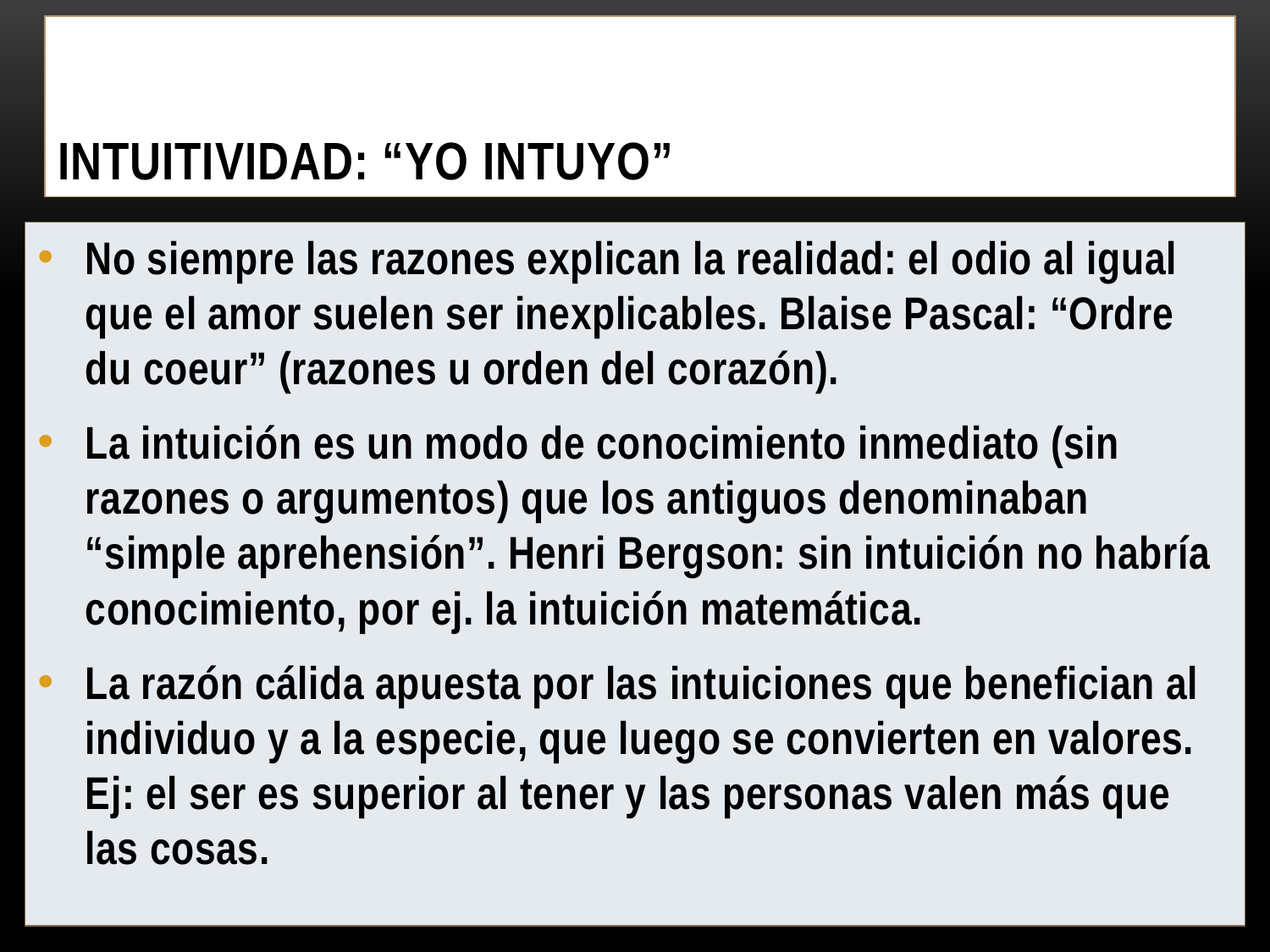

# Intuitividad: “yo intuyo”
No siempre las razones explican la realidad: el odio al igual que el amor suelen ser inexplicables. Blaise Pascal: “Ordre du coeur” (razones u orden del corazón).
La intuición es un modo de conocimiento inmediato (sin razones o argumentos) que los antiguos denominaban “simple aprehensión”. Henri Bergson: sin intuición no habría conocimiento, por ej. la intuición matemática.
La razón cálida apuesta por las intuiciones que benefician al individuo y a la especie, que luego se convierten en valores. Ej: el ser es superior al tener y las personas valen más que las cosas.